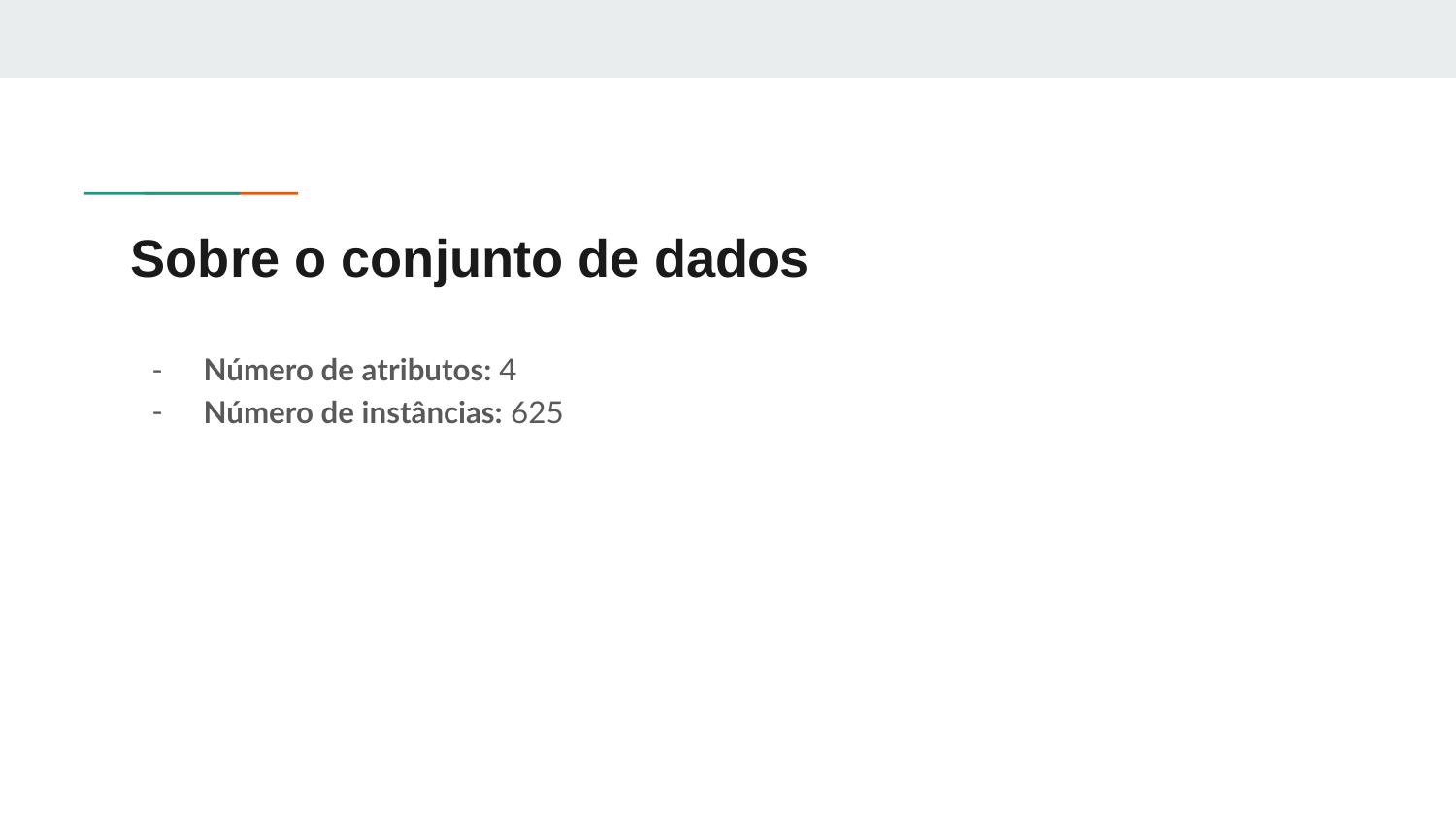

# Sobre o conjunto de dados
Número de atributos: 4
Número de instâncias: 625